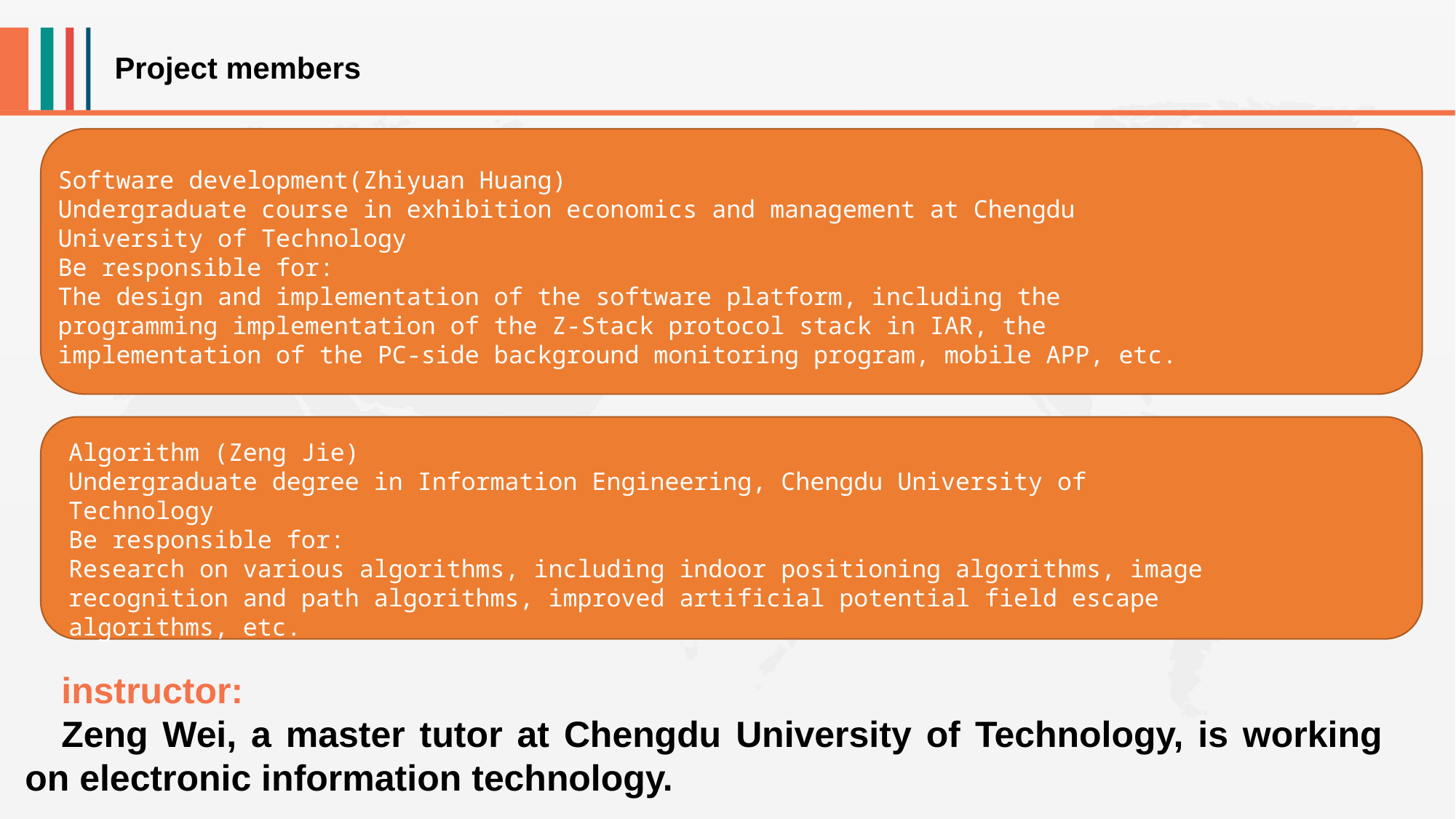

Project members

Software development(Zhiyuan Huang)
Undergraduate course in exhibition economics and management at Chengdu University of Technology
Be responsible for:
The design and implementation of the software platform, including the programming implementation of the Z-Stack protocol stack in IAR, the implementation of the PC-side background monitoring program, mobile APP, etc.

Algorithm (Zeng Jie)
Undergraduate degree in Information Engineering, Chengdu University of Technology
Be responsible for:
Research on various algorithms, including indoor positioning algorithms, image recognition and path algorithms, improved artificial potential field escape algorithms, etc.
instructor:
Zeng Wei, a master tutor at Chengdu University of Technology, is working on electronic information technology.